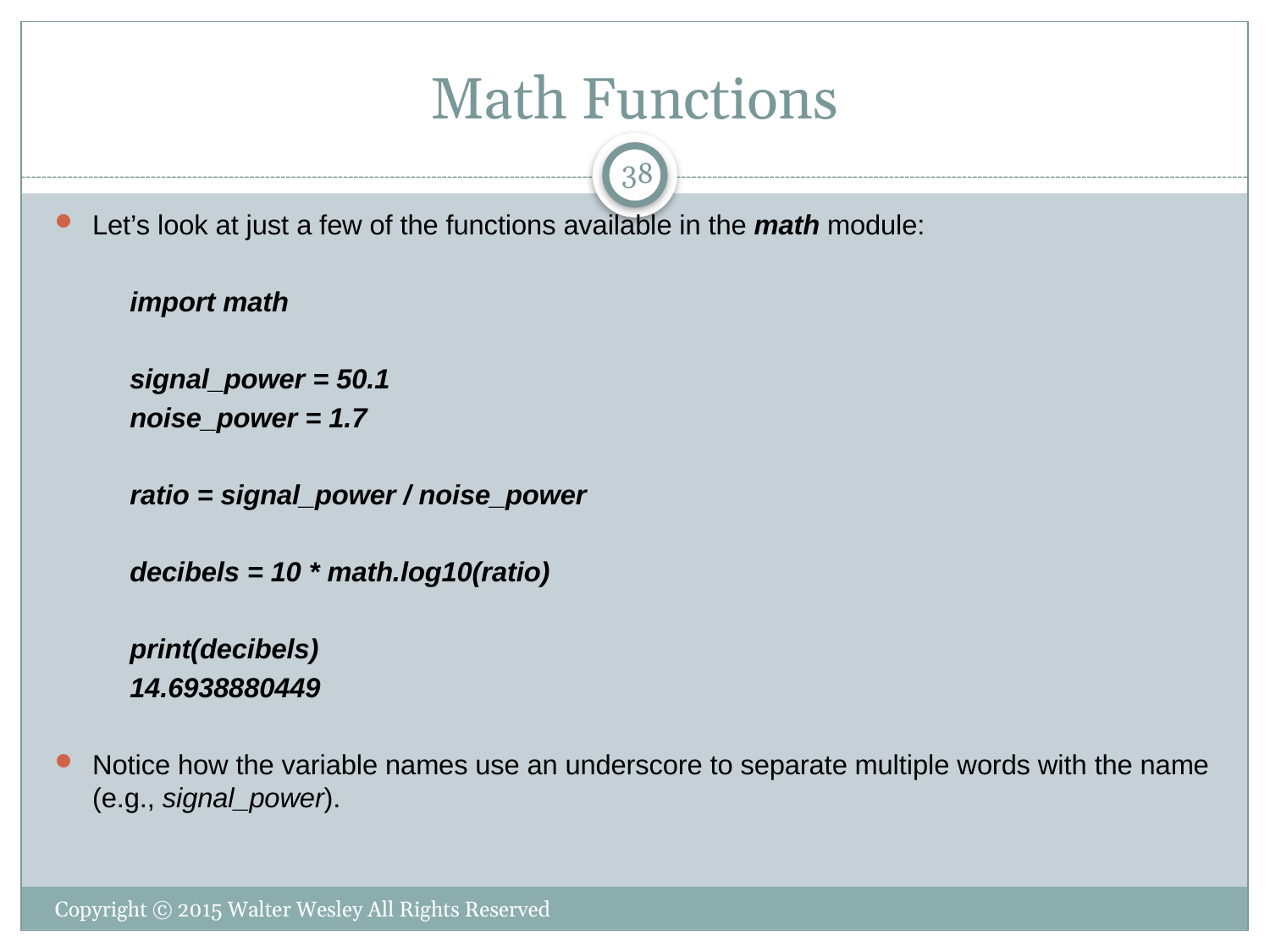

# Math Functions
38
Let’s look at just a few of the functions available in the math module:

import math

signal_power = 50.1
noise_power = 1.7

ratio = signal_power / noise_power

decibels = 10 * math.log10(ratio)

print(decibels)
14.6938880449

Notice how the variable names use an underscore to separate multiple words with the name (e.g., signal_power).

Copyright © 2015 Walter Wesley All Rights Reserved